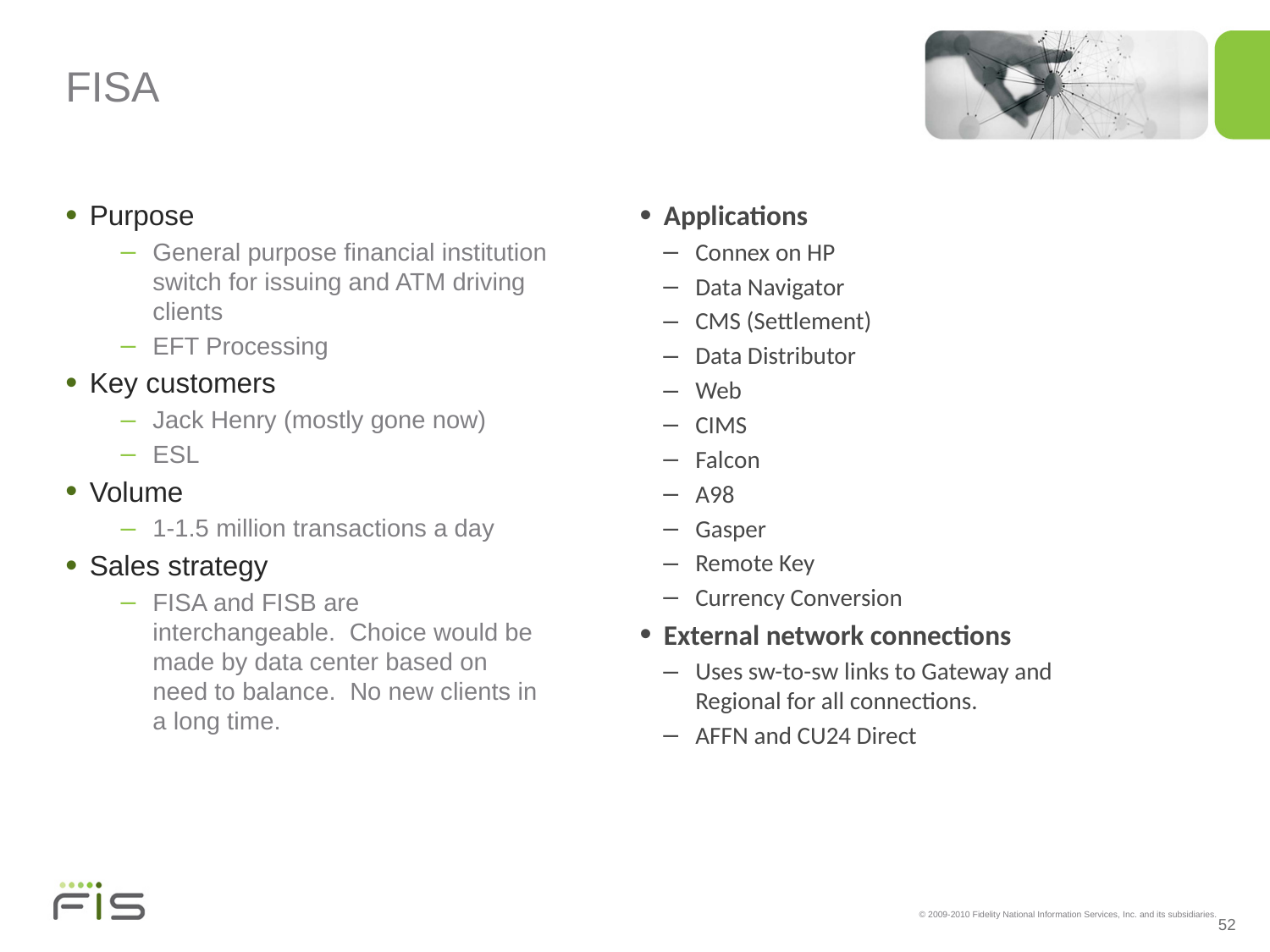

# FISA
Purpose
General purpose financial institution switch for issuing and ATM driving clients
EFT Processing
Key customers
Jack Henry (mostly gone now)
ESL
Volume
1-1.5 million transactions a day
Sales strategy
FISA and FISB are interchangeable.  Choice would be made by data center based on need to balance.  No new clients in a long time.
Applications
Connex on HP
Data Navigator
CMS (Settlement)
Data Distributor
Web
CIMS
Falcon
A98
Gasper
Remote Key
Currency Conversion
External network connections
Uses sw-to-sw links to Gateway and Regional for all connections.
AFFN and CU24 Direct

52